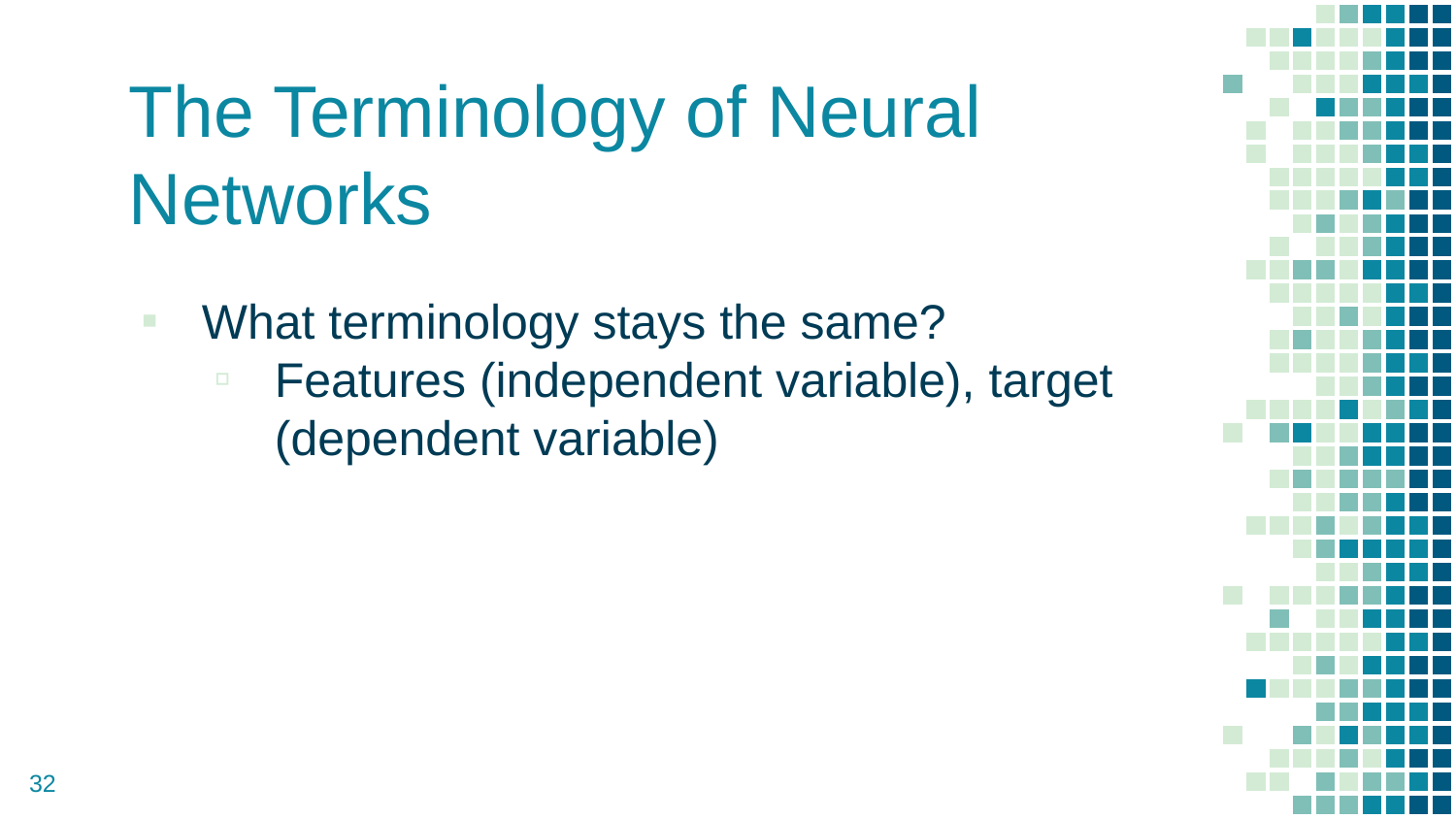

# The Terminology of Neural Networks
What terminology stays the same?
Features (independent variable), target (dependent variable)
32